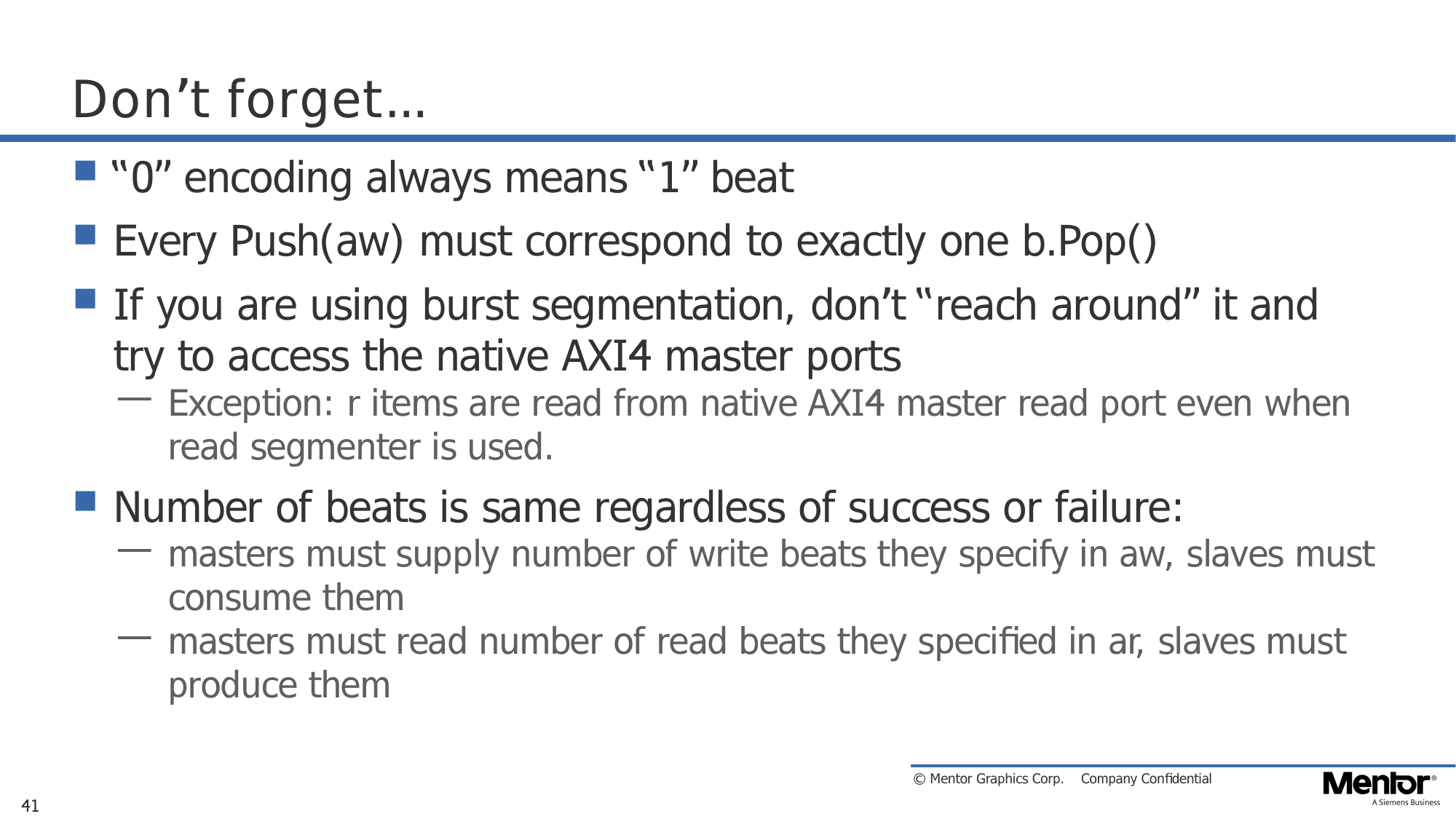

# Don’t forget…
“0” encoding always means “1” beat
Every Push(aw) must correspond to exactly one b.Pop()
If you are using burst segmentation, don’t “reach around” it and try to access the native AXI4 master ports
Exception: r items are read from native AXI4 master read port even when read segmenter is used.
Number of beats is same regardless of success or failure:
masters must supply number of write beats they specify in aw, slaves must consume them
masters must read number of read beats they specified in ar, slaves must produce them
41